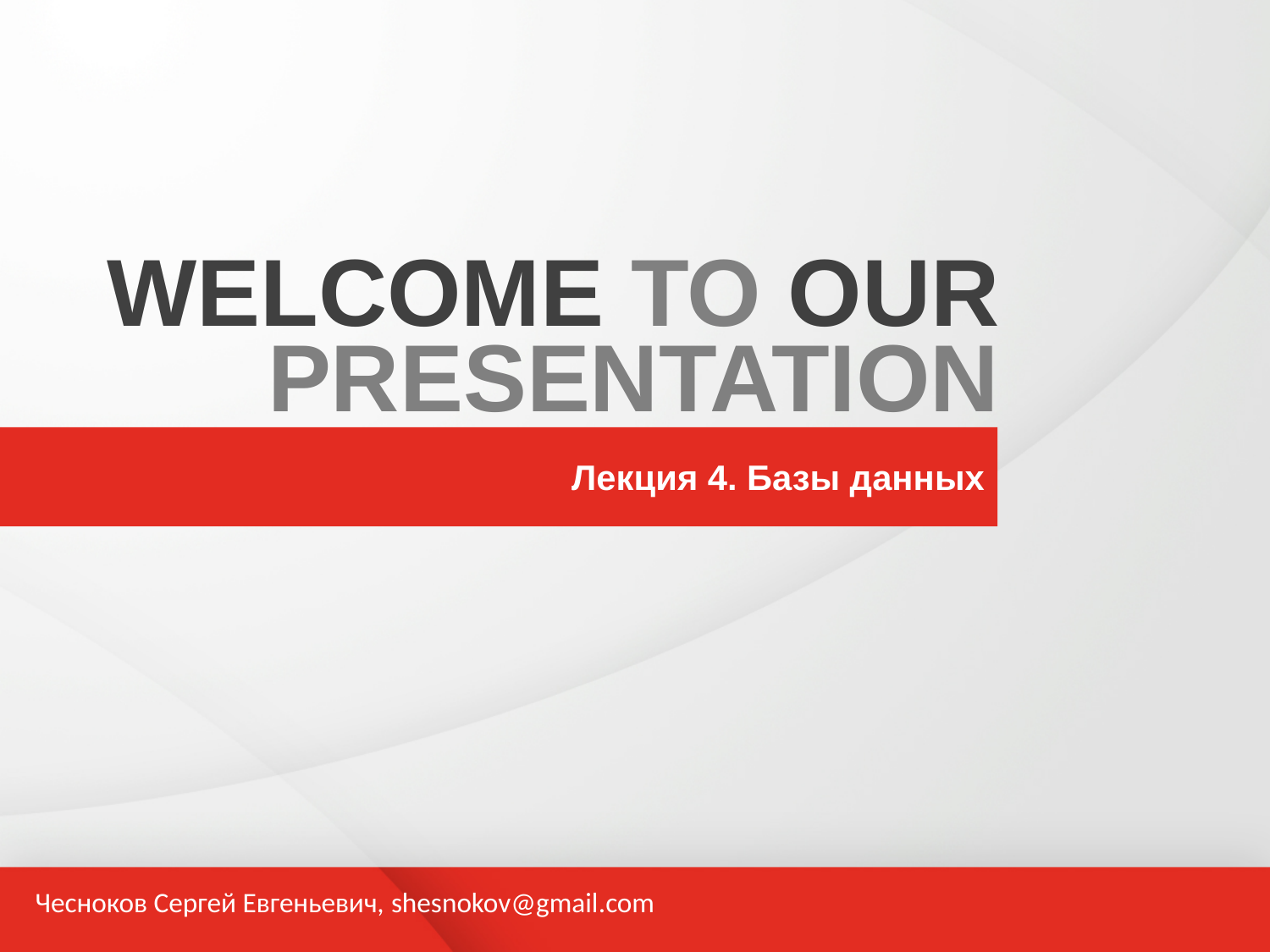

WELCOME TO OUR
PRESENTATION
Лекция 4. Базы данных
Чесноков Сергей Евгеньевич, shesnokov@gmail.com